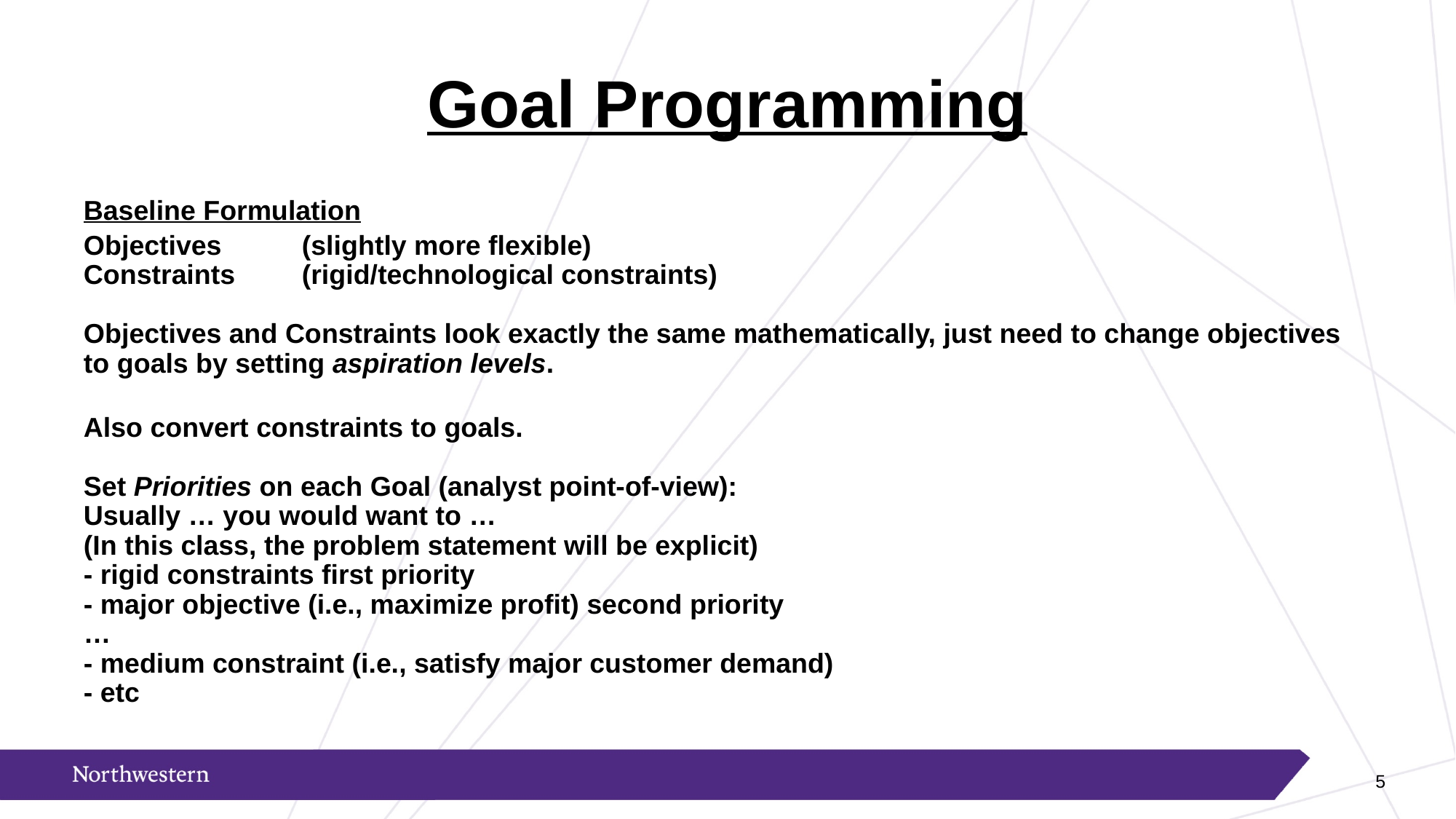

Goal Programming
Baseline Formulation
Objectives	(slightly more flexible)
Constraints 	(rigid/technological constraints)
Objectives and Constraints look exactly the same mathematically, just need to change objectives to goals by setting aspiration levels.
Also convert constraints to goals.
Set Priorities on each Goal (analyst point-of-view):
Usually … you would want to …
(In this class, the problem statement will be explicit)
- rigid constraints first priority
- major objective (i.e., maximize profit) second priority
…
- medium constraint (i.e., satisfy major customer demand)
- etc
5